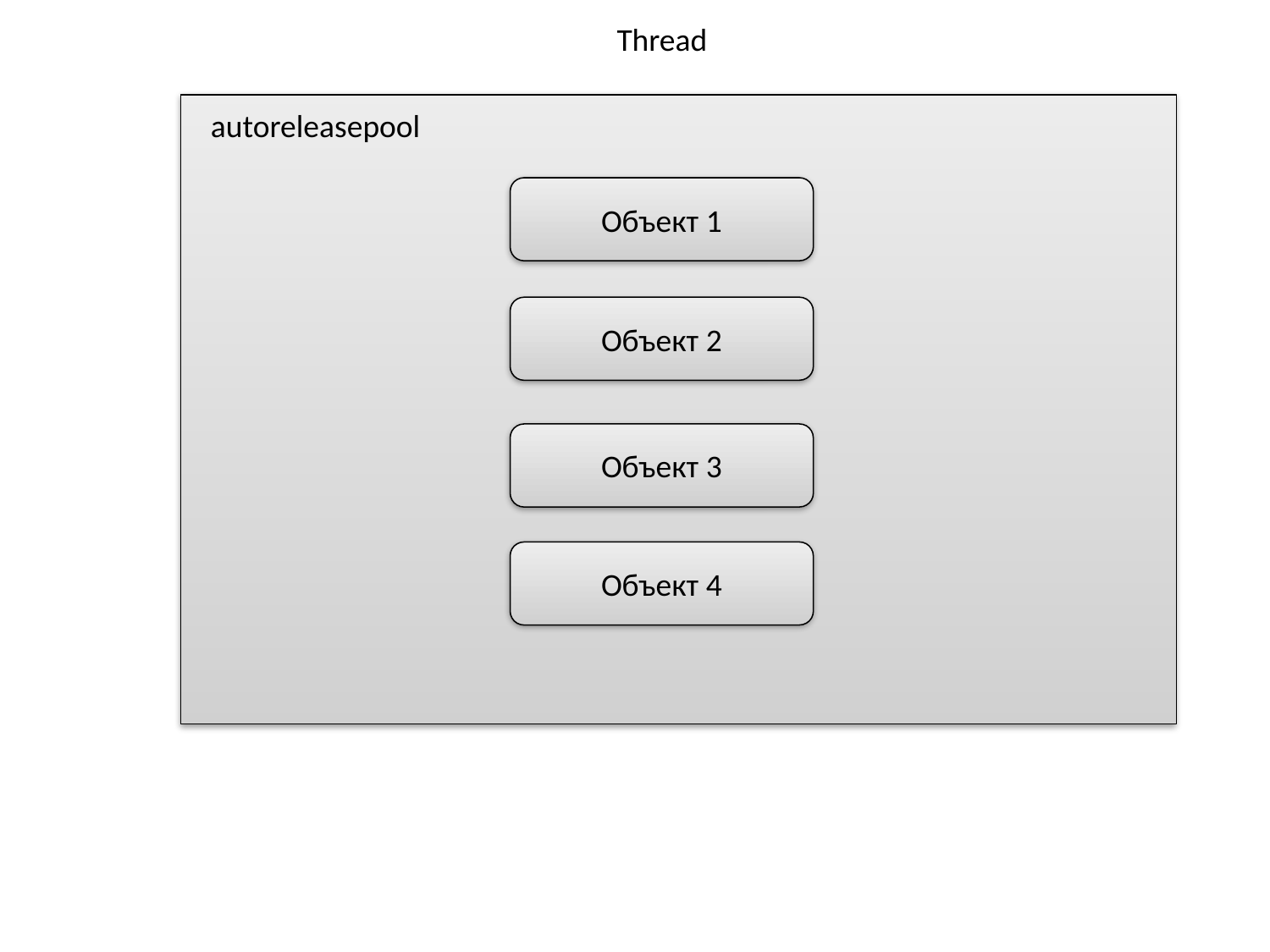

Thread

autoreleasepool
Объект 1
Объект 2
Объект 3
Объект 4